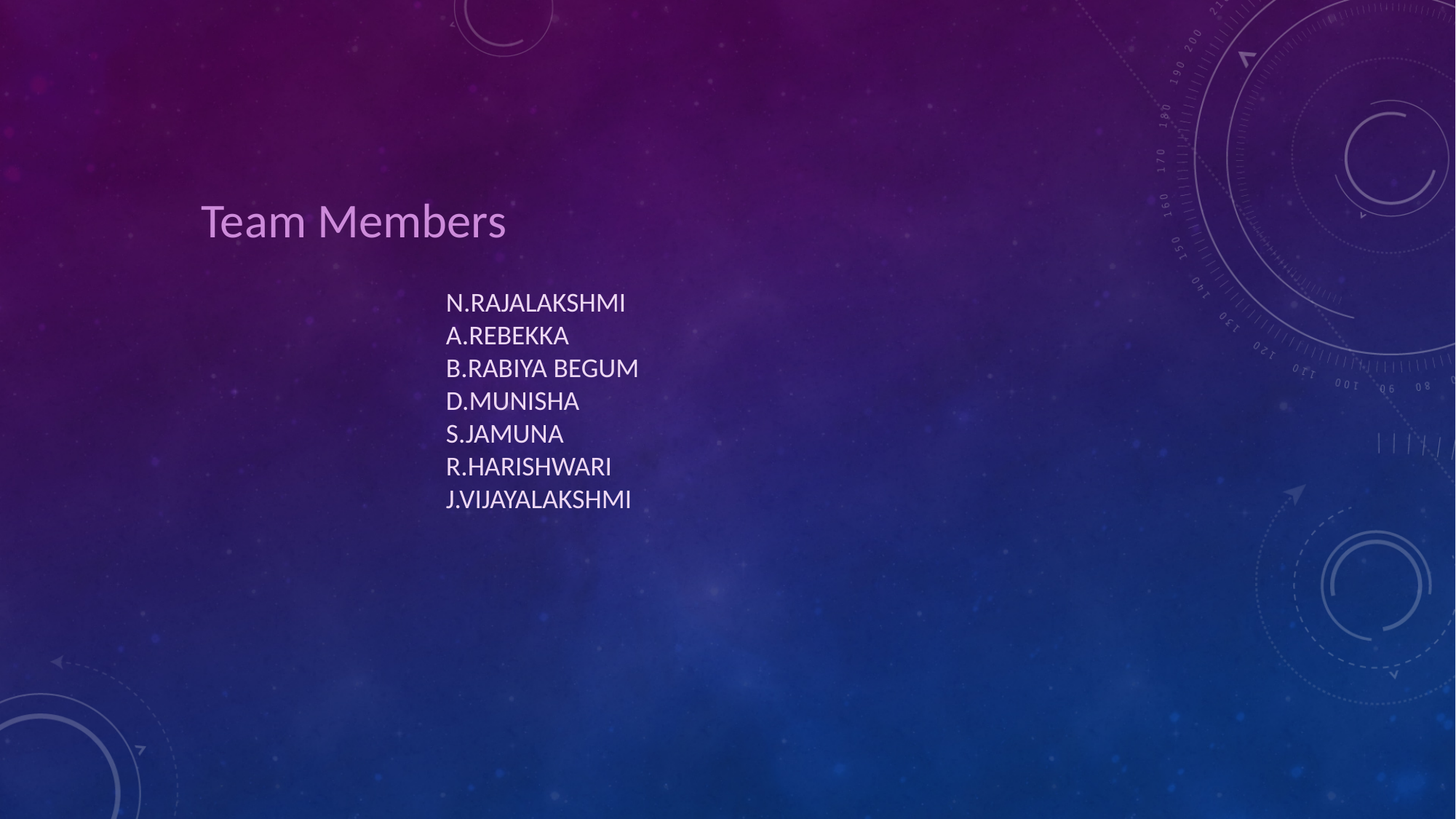

Team Members
N.RAJALAKSHMI
A.REBEKKA
B.RABIYA BEGUM
D.MUNISHA
S.JAMUNA
R.HARISHWARI
J.VIJAYALAKSHMI